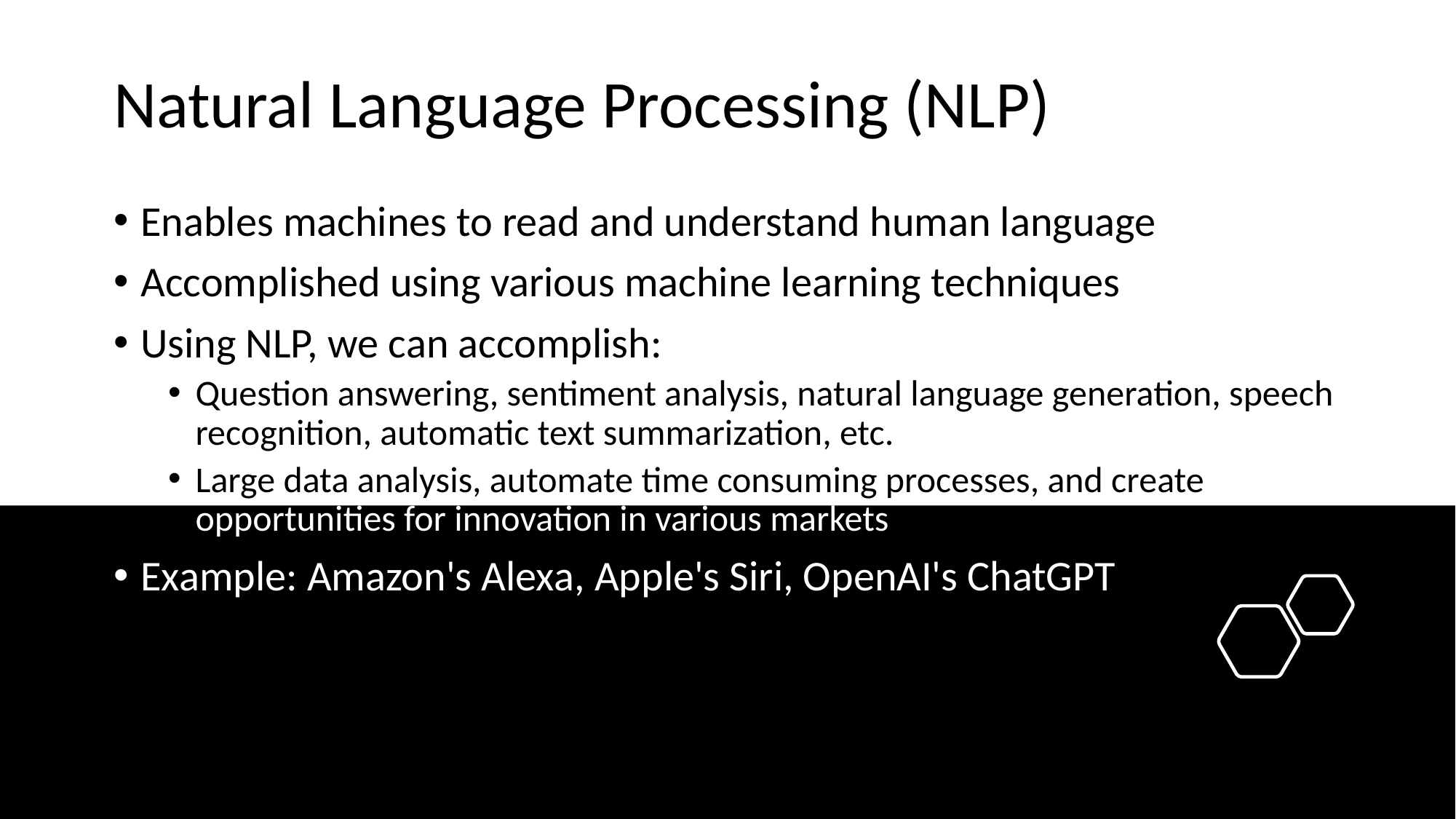

Natural Language Processing (NLP)

Enables machines to read and understand human language
Accomplished using various machine learning techniques
Using NLP, we can accomplish:
Question answering, sentiment analysis, natural language generation, speech recognition, automatic text summarization, etc.
Large data analysis, automate time consuming processes, and create opportunities for innovation in various markets
Example: Amazon's Alexa, Apple's Siri, OpenAI's ChatGPT